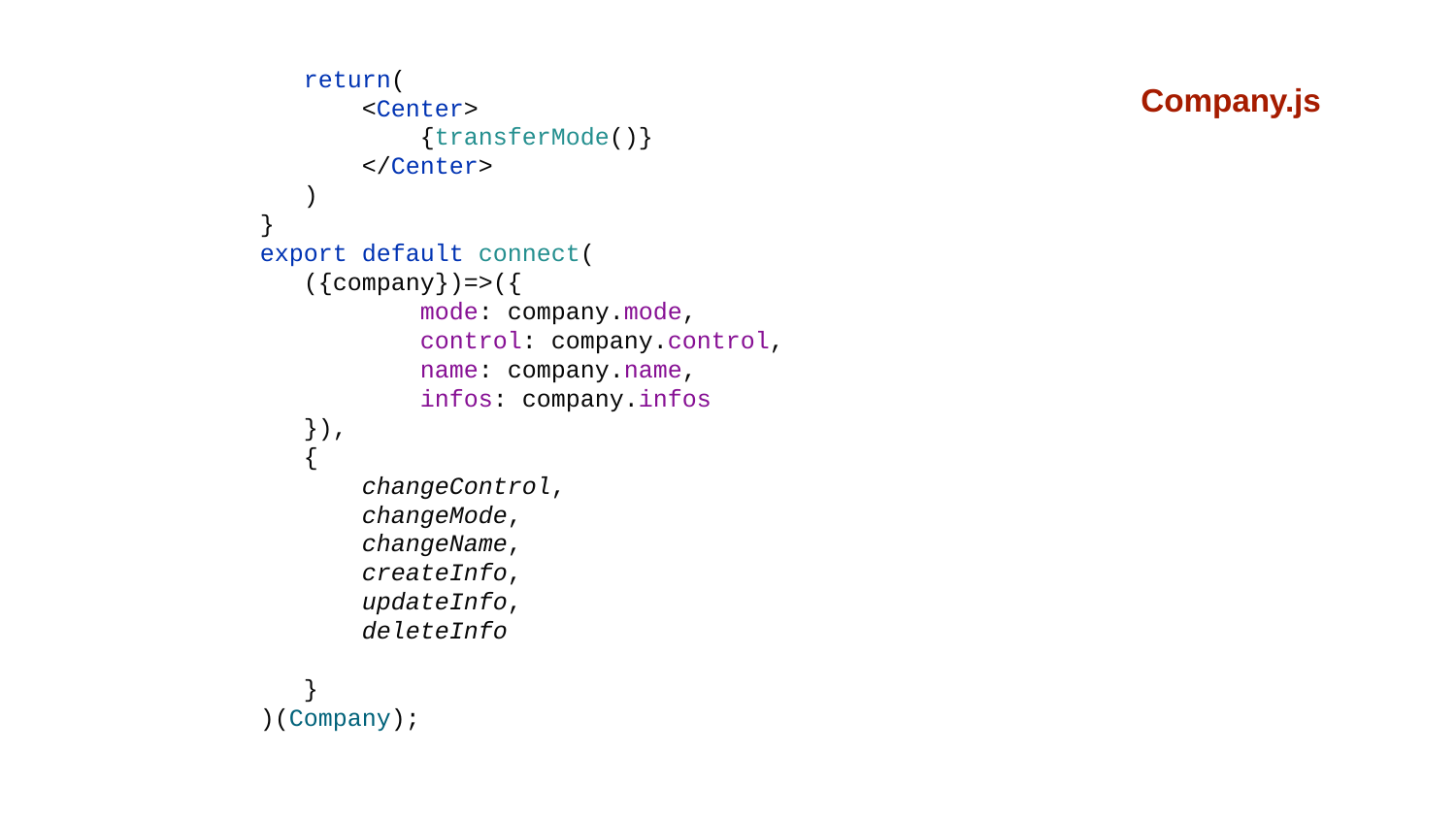

return(
       <Center>
           {transferMode()}
       </Center>
   )
}
export default connect(
   ({company})=>({
           mode: company.mode,
           control: company.control,
           name: company.name,
           infos: company.infos
   }),
   {
       changeControl,
       changeMode,
       changeName,
       createInfo,
       updateInfo,
       deleteInfo

   }
)(Company);
Company.js